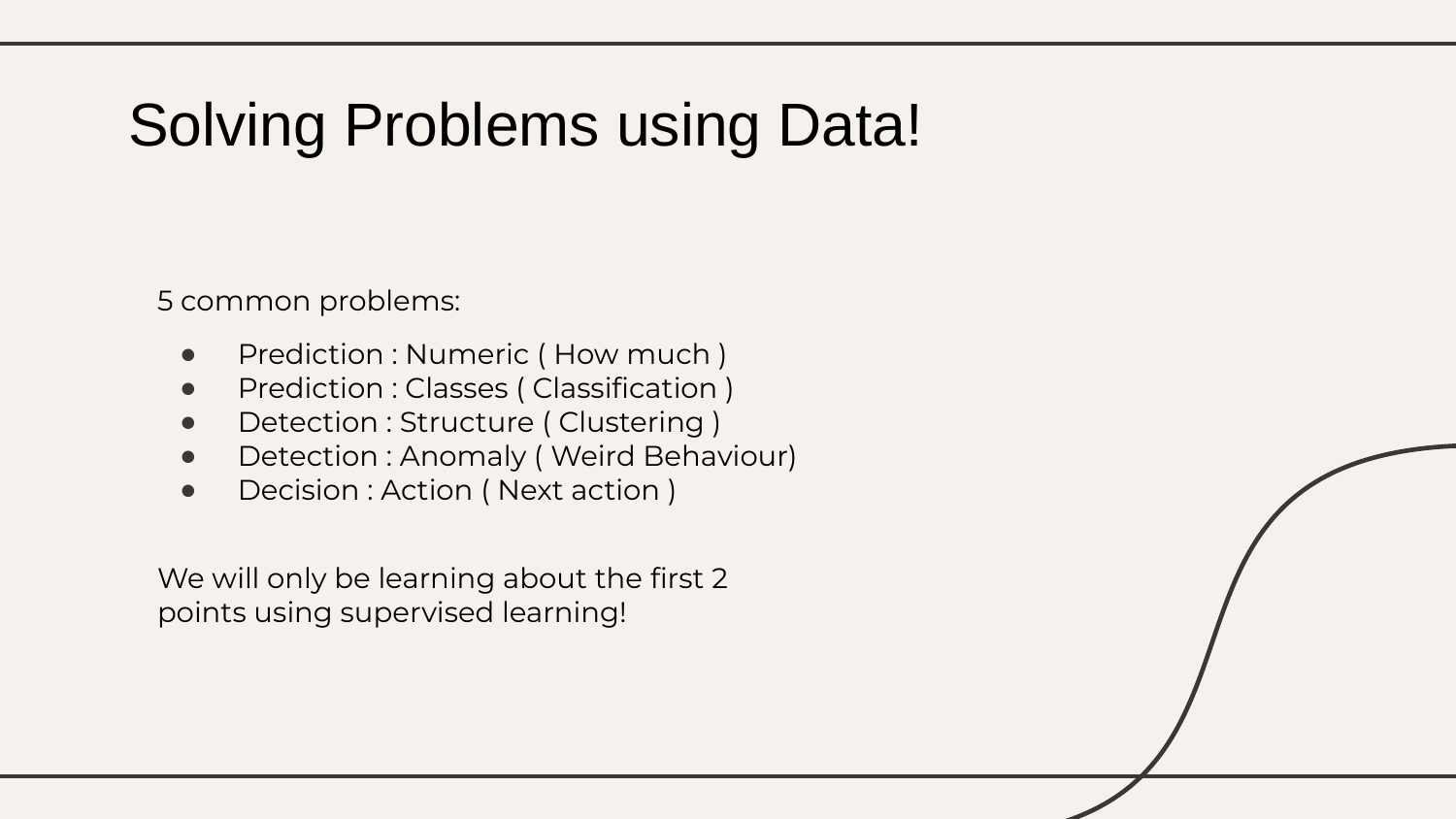

# Solving Problems using Data!
5 common problems:
 Prediction : Numeric ( How much )
 Prediction : Classes ( Classification )
 Detection : Structure ( Clustering )
 Detection : Anomaly ( Weird Behaviour)
 Decision : Action ( Next action )

We will only be learning about the first 2 points using supervised learning!